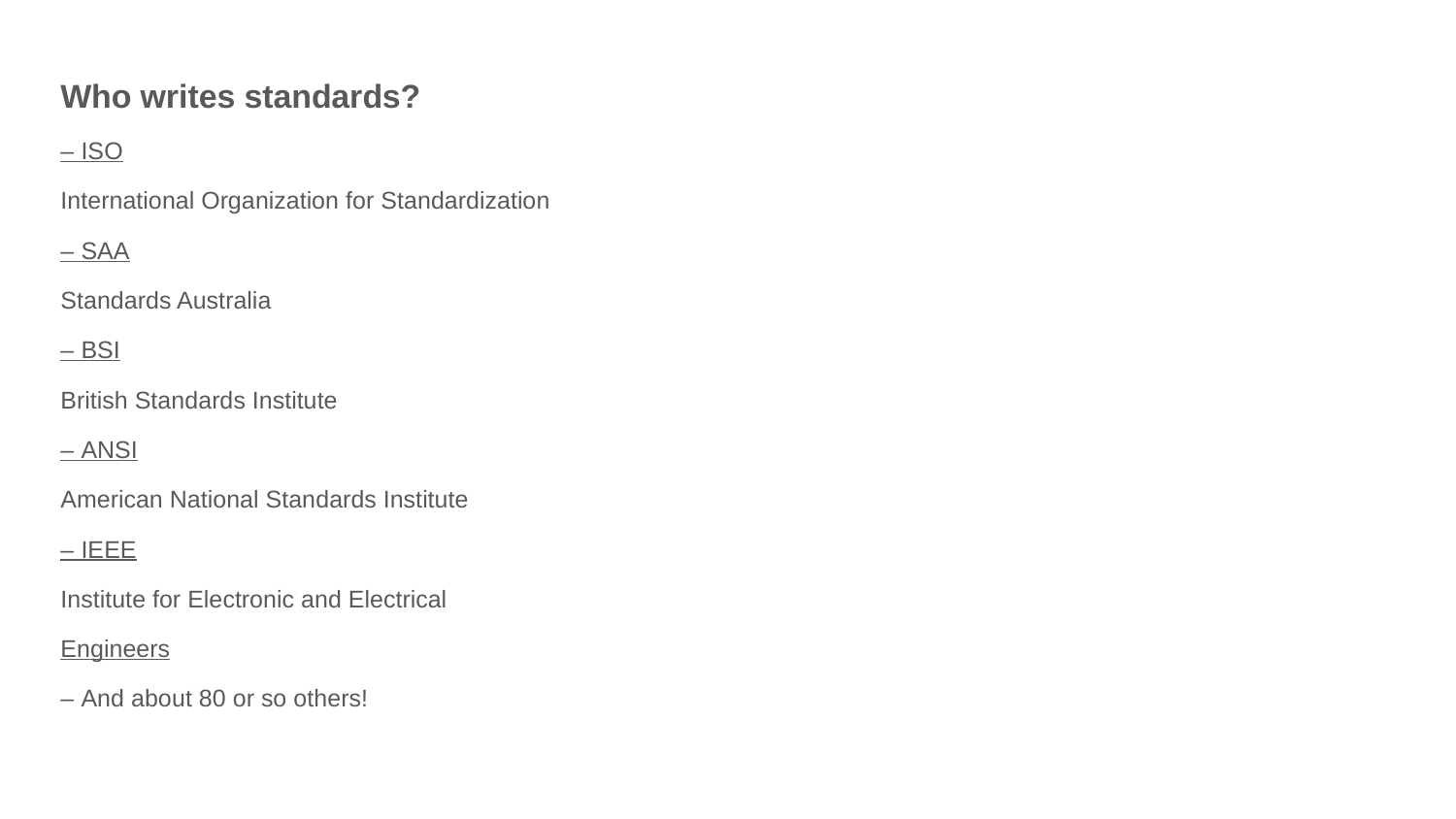

Who writes standards?
– ISO
International Organization for Standardization
– SAA
Standards Australia
– BSI
British Standards Institute
– ANSI
American National Standards Institute
– IEEE
Institute for Electronic and Electrical
Engineers
– And about 80 or so others!